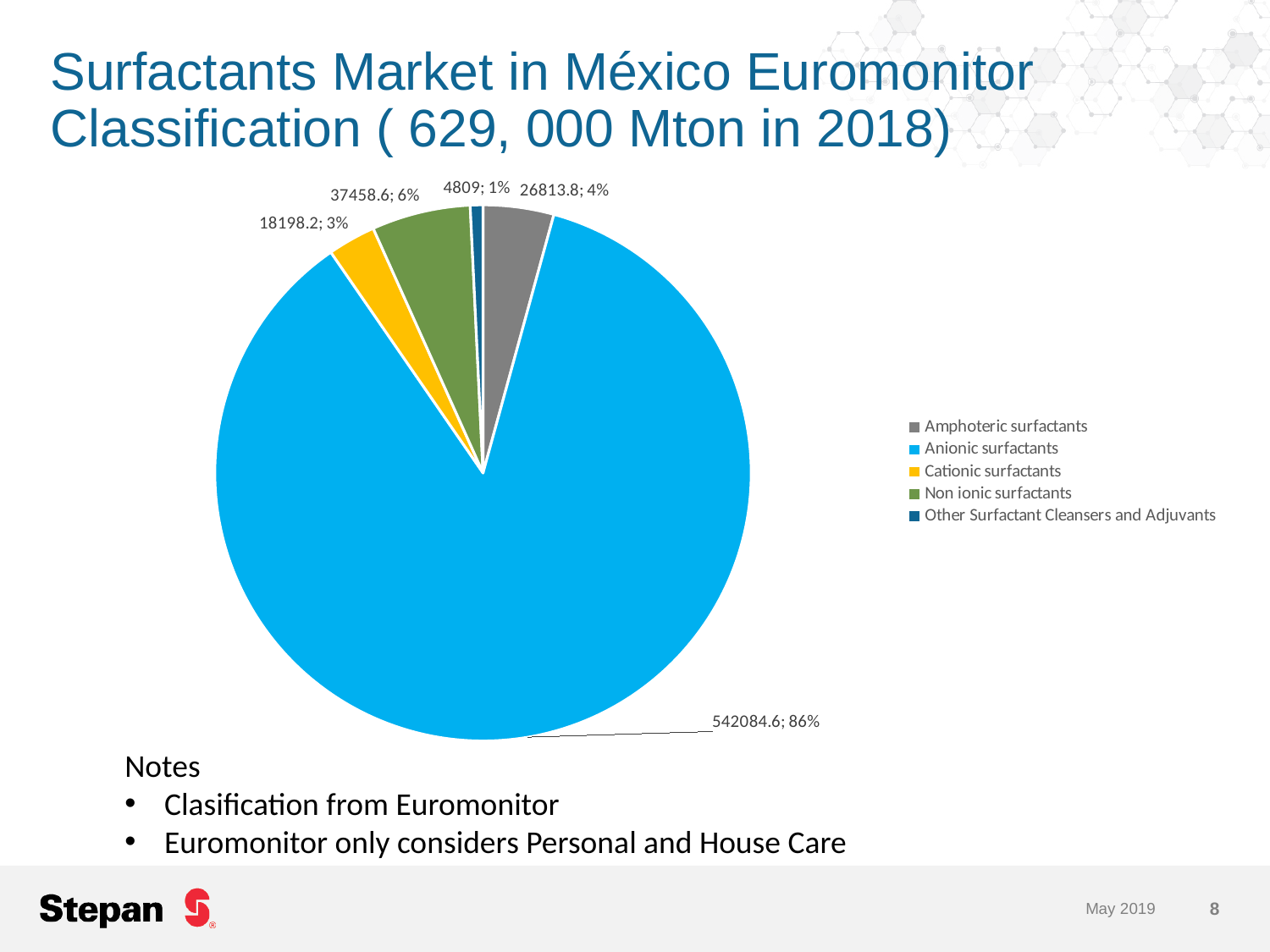

# Surfactants Market in México Euromonitor Classification ( 629, 000 Mton in 2018)

### Chart

| Category | 2018 |
|---|---|
| Amphoteric surfactants | 26813.8 |
| Anionic surfactants | 542084.6 |
| Cationic surfactants | 18198.2 |
| Non ionic surfactants | 37458.6 |
| Other Surfactant Cleansers and Adjuvants | 4809.0 |
Notes
Clasification from Euromonitor
Euromonitor only considers Personal and House Care

May 2019
8